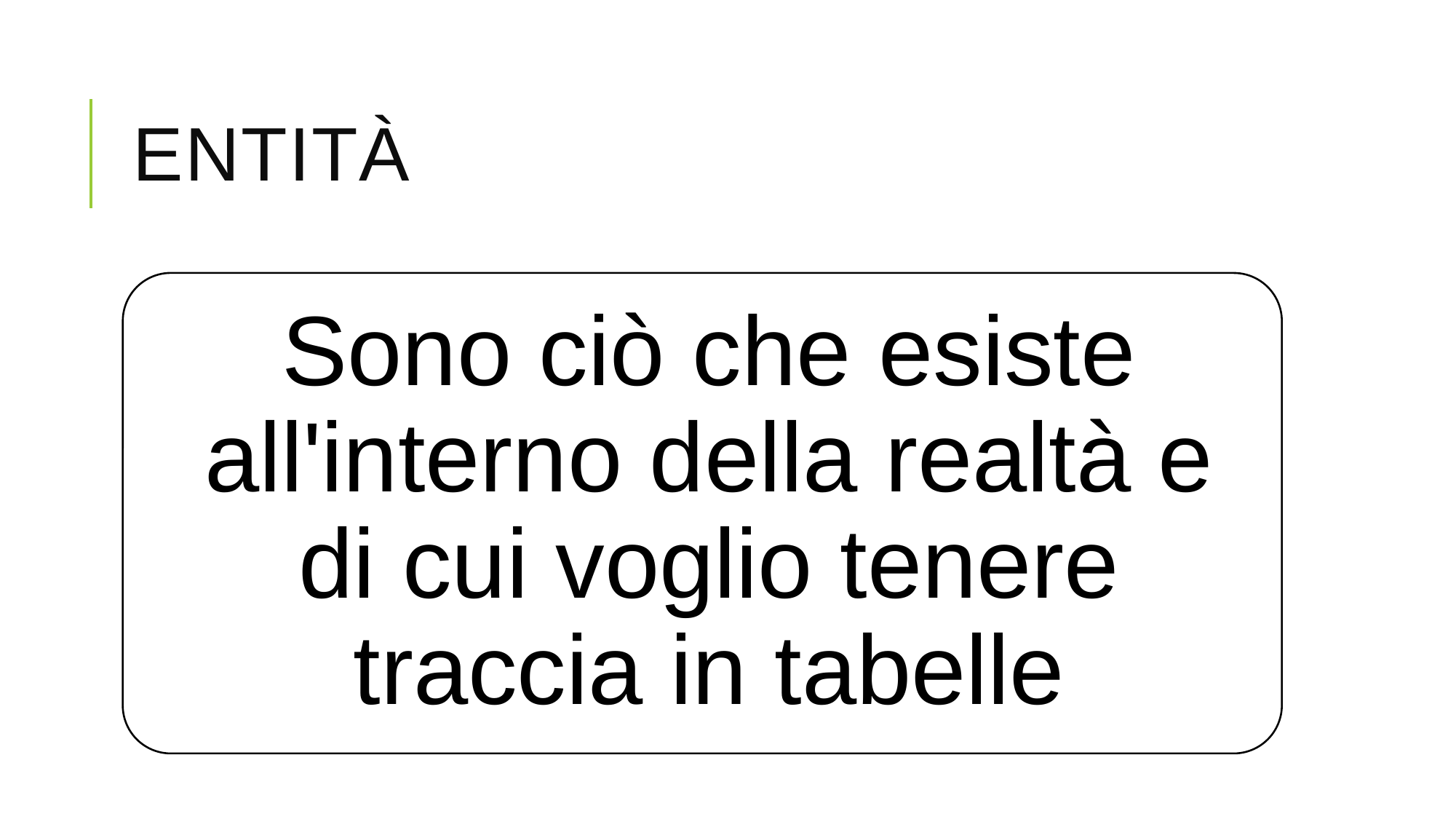

# entità
Sono ciò che esiste all'interno della realtà e di cui voglio tenere traccia in tabelle